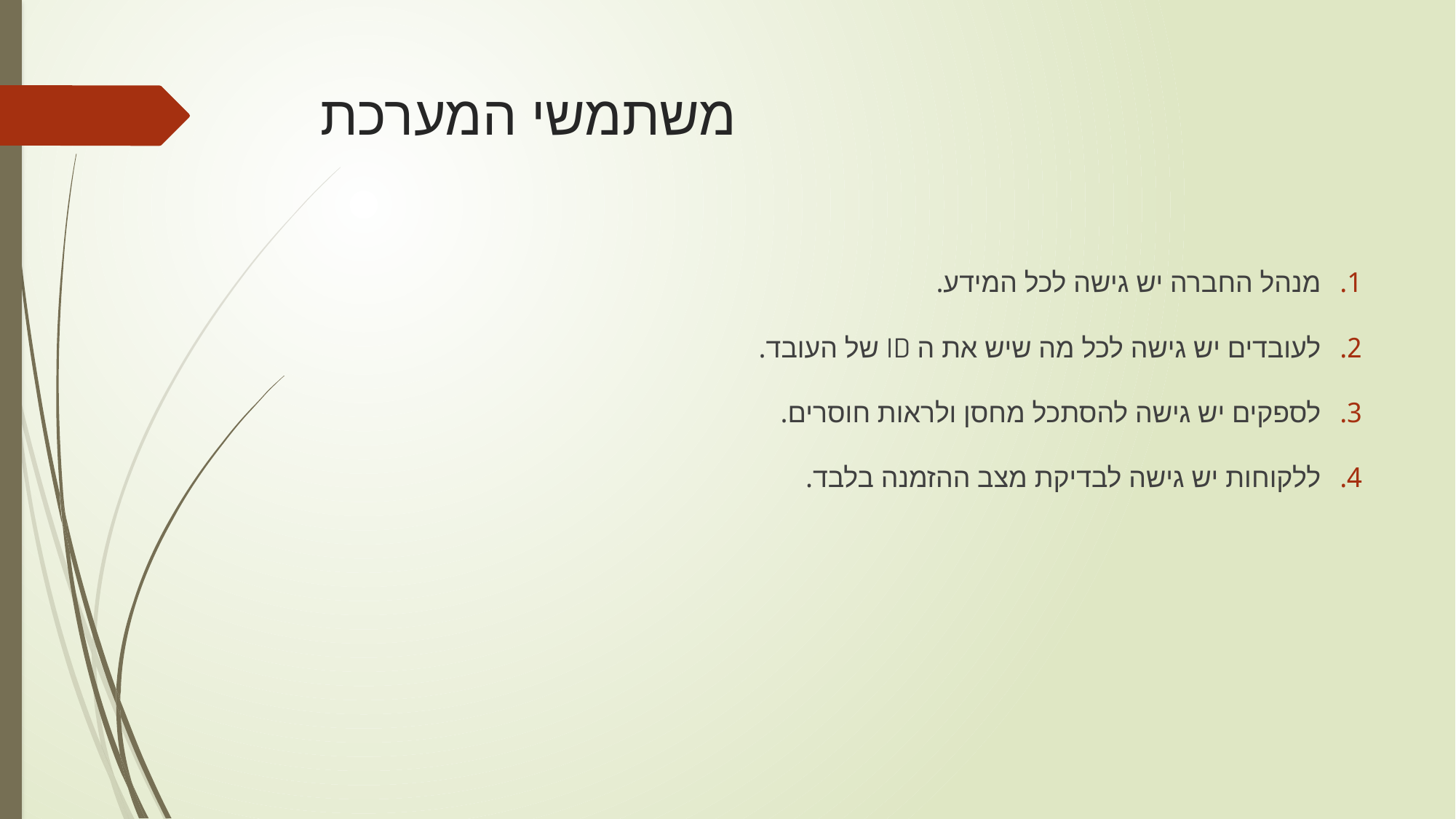

# משתמשי המערכת
מנהל החברה יש גישה לכל המידע.
לעובדים יש גישה לכל מה שיש את ה ID של העובד.
לספקים יש גישה להסתכל מחסן ולראות חוסרים.
ללקוחות יש גישה לבדיקת מצב ההזמנה בלבד.